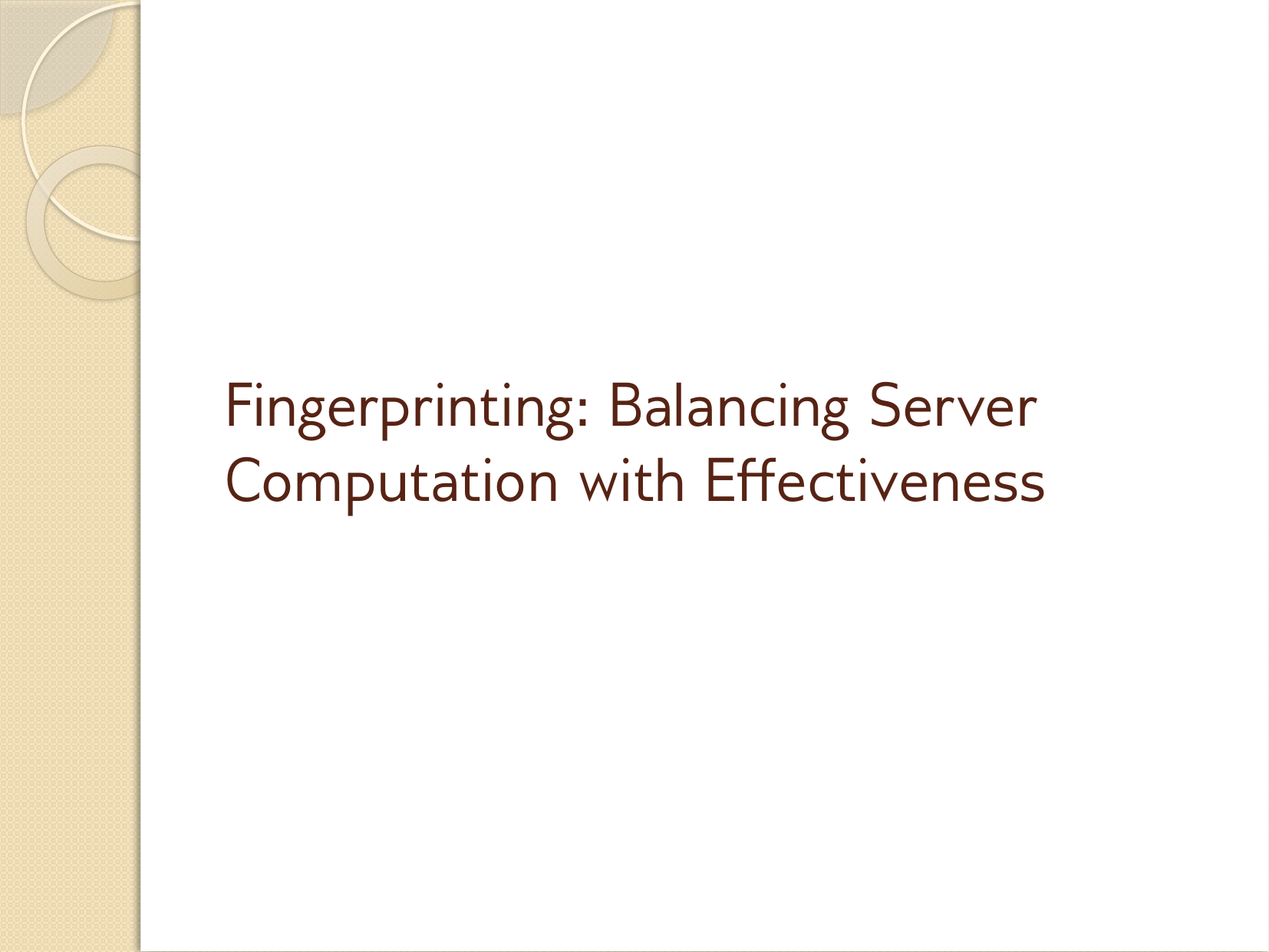

# Fingerprinting: Balancing Server Computation with Effectiveness